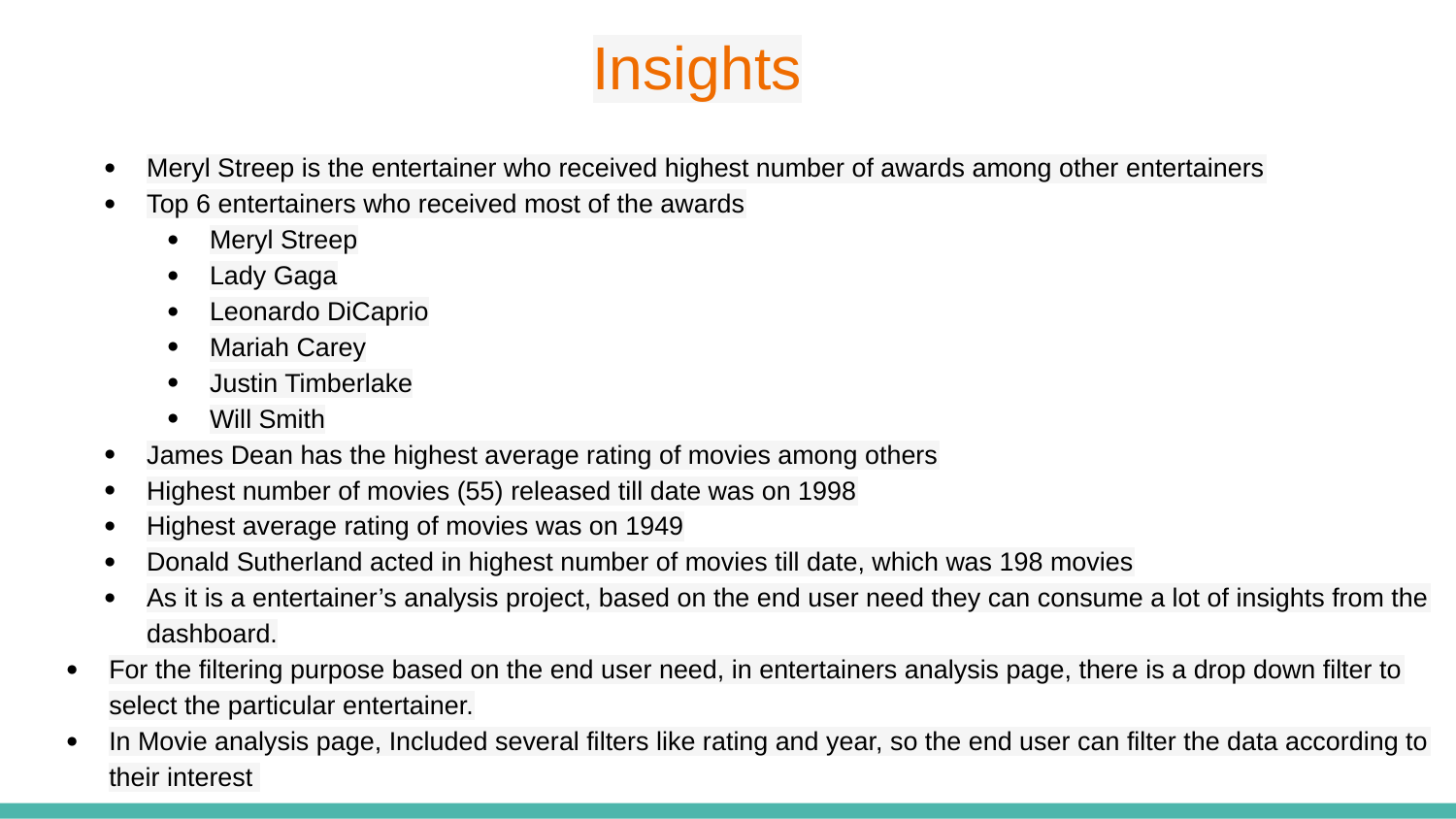

# Insights​
Meryl Streep is the entertainer who received highest number of awards among other entertainers​
Top 6 entertainers who received most of the awards​
Meryl Streep​
Lady Gaga​
Leonardo DiCaprio​
Mariah Carey​
Justin Timberlake​
Will Smith​
James Dean has the highest average rating of movies among others​
Highest number of movies (55) released till date was on 1998​
Highest average rating of movies was on 1949​
Donald Sutherland acted in highest number of movies till date, which was 198 movies
​As it is a entertainer’s analysis project, based on the end user need they can consume a lot of insights from the dashboard.​
​For the filtering purpose based on the end user need, in entertainers analysis page, there is a drop down filter to select the particular entertainer.​
​In Movie analysis page, Included several filters like rating and year, so the end user can filter the data according to their interest